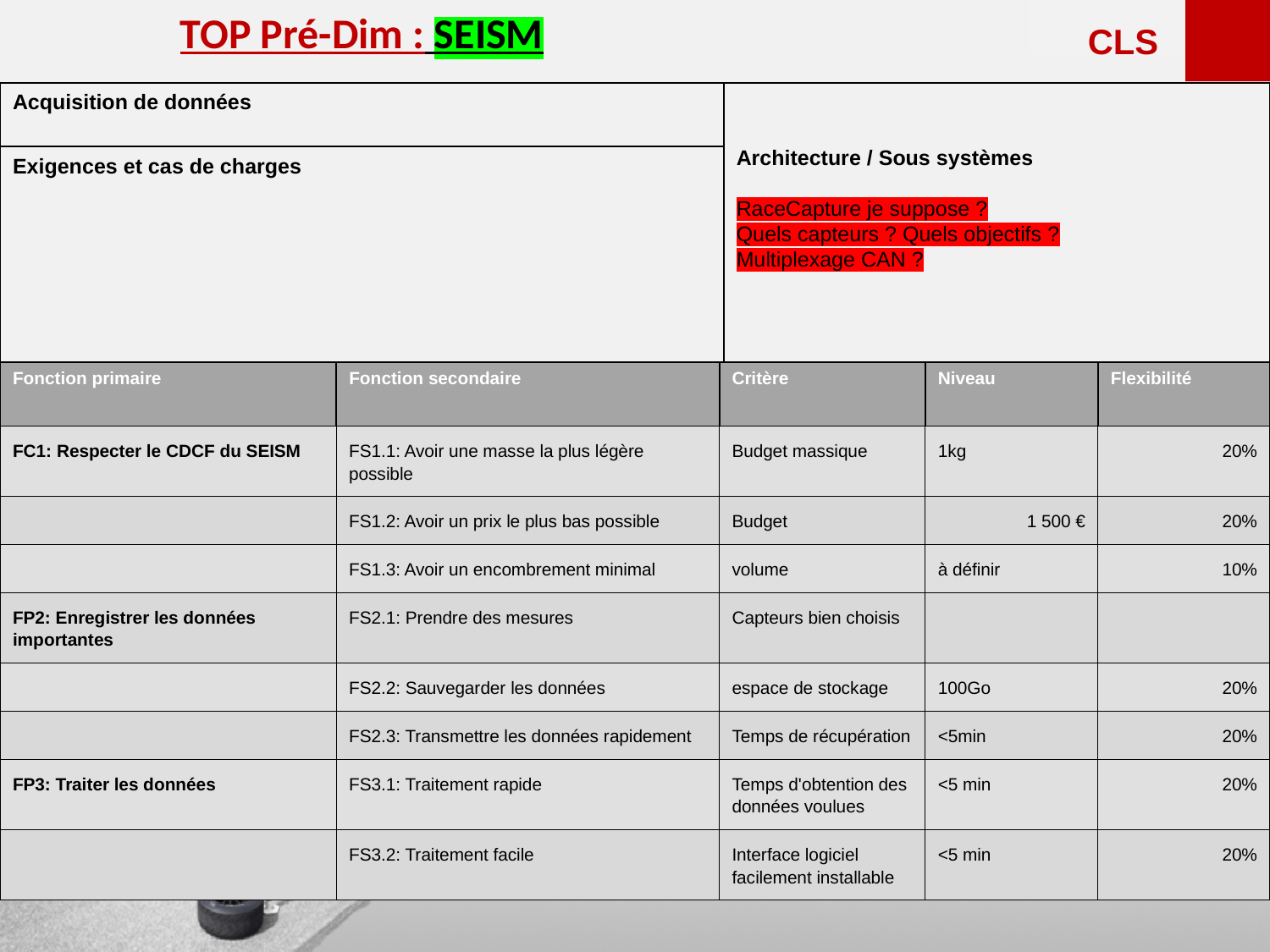

<<<<<<
TOP Pré-Dim : SEISM
CLS
Acquisition de données

Architecture / Sous systèmes

RaceCapture je suppose ?
Quels capteurs ? Quels objectifs ?
Multiplexage CAN ?

Exigences et cas de charges

| Fonction primaire | Fonction secondaire | Critère | Niveau | Flexibilité |
| --- | --- | --- | --- | --- |
| FC1: Respecter le CDCF du SEISM | FS1.1: Avoir une masse la plus légère possible | Budget massique | 1kg | 20% |
|  | FS1.2: Avoir un prix le plus bas possible | Budget | 1 500 € | 20% |
|  | FS1.3: Avoir un encombrement minimal | volume | à définir | 10% |
| FP2: Enregistrer les données importantes | FS2.1: Prendre des mesures | Capteurs bien choisis |  |  |
|  | FS2.2: Sauvegarder les données | espace de stockage | 100Go | 20% |
|  | FS2.3: Transmettre les données rapidement | Temps de récupération | <5min | 20% |
| FP3: Traiter les données | FS3.1: Traitement rapide | Temps d'obtention des données voulues | <5 min | 20% |
|  | FS3.2: Traitement facile | Interface logiciel facilement installable | <5 min | 20% |